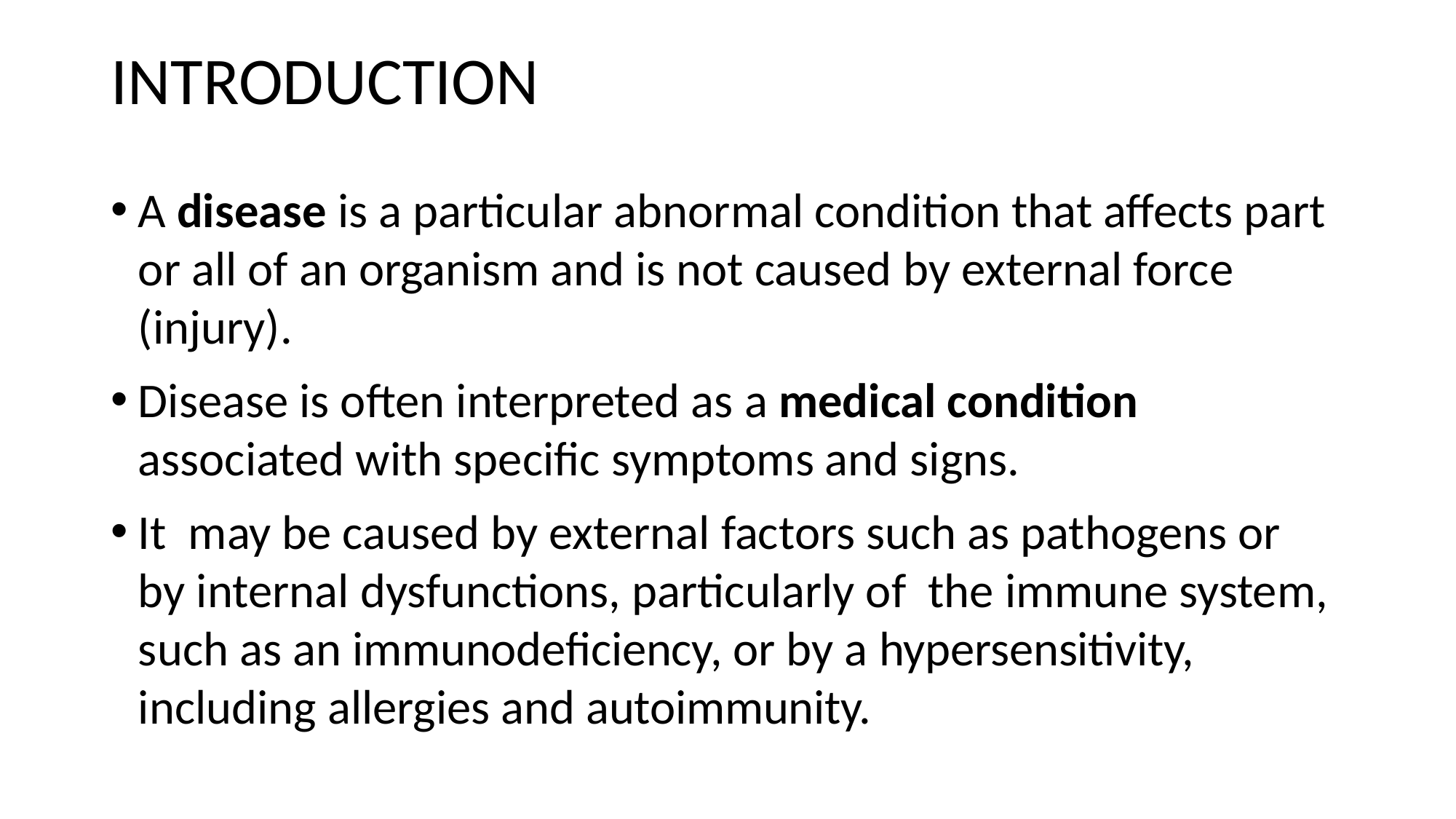

# INTRODUCTION
A disease is a particular abnormal condition that affects part or all of an organism and is not caused by external force (injury).
Disease is often interpreted as a medical condition associated with specific symptoms and signs.
It  may be caused by external factors such as pathogens or by internal dysfunctions, particularly of  the immune system, such as an immunodeficiency, or by a hypersensitivity,
including allergies and autoimmunity.